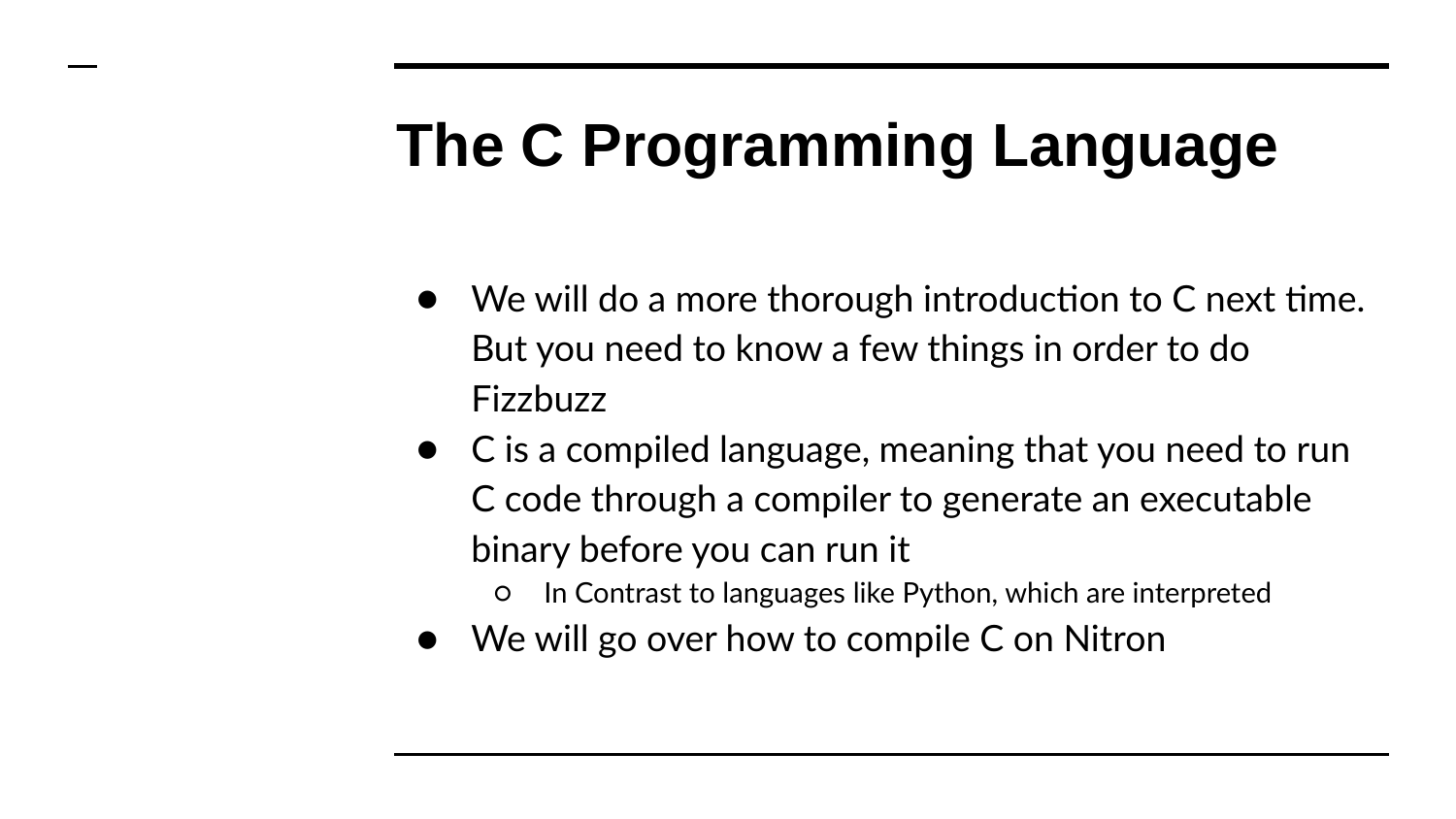

# The C Programming Language
We will do a more thorough introduction to C next time. But you need to know a few things in order to do Fizzbuzz
C is a compiled language, meaning that you need to run C code through a compiler to generate an executable binary before you can run it
In Contrast to languages like Python, which are interpreted
We will go over how to compile C on Nitron